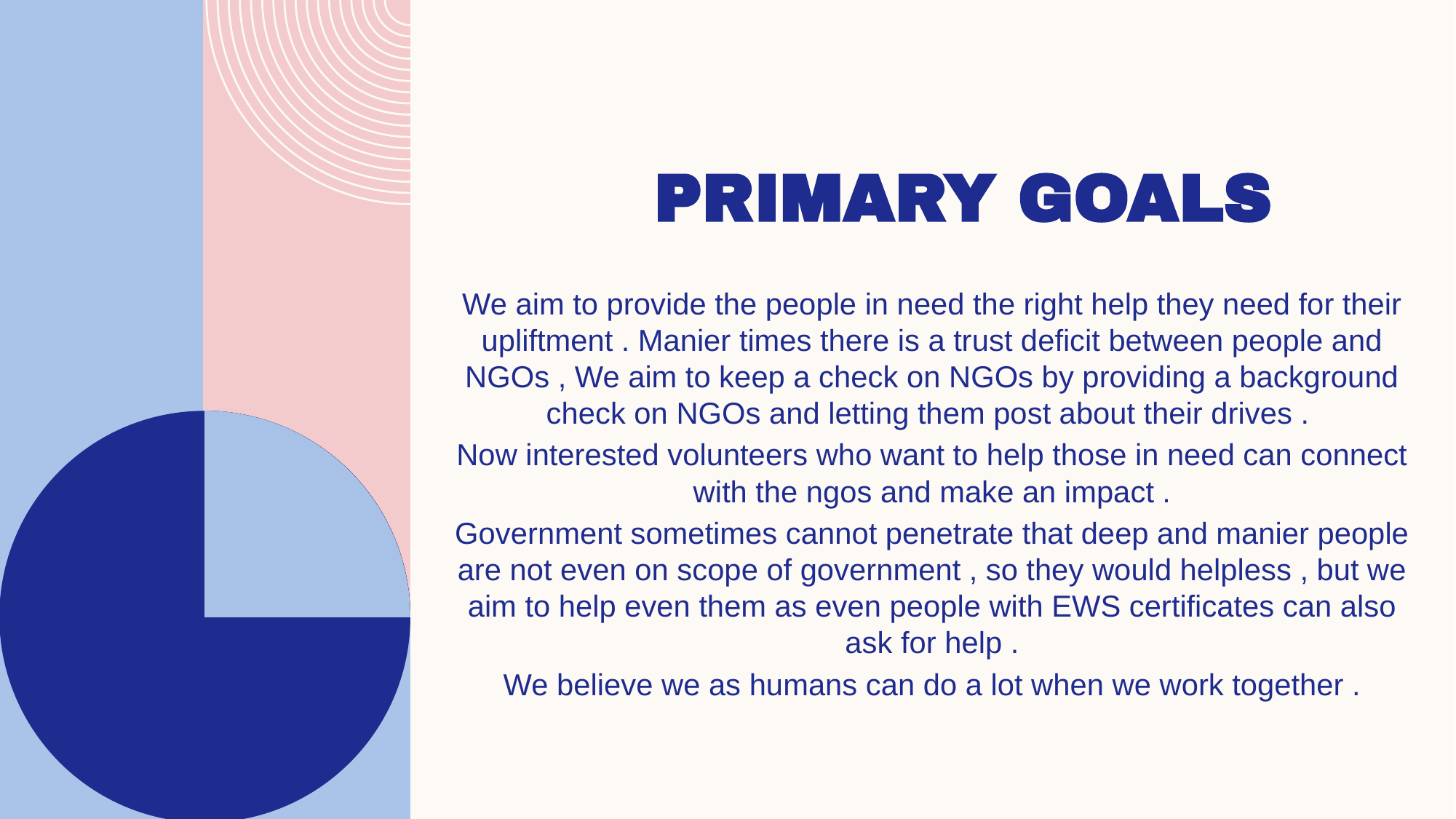

# Primary goals

We aim to provide the people in need the right help they need for their upliftment . Manier times there is a trust deficit between people and NGOs , We aim to keep a check on NGOs by providing a background check on NGOs and letting them post about their drives .
Now interested volunteers who want to help those in need can connect with the ngos and make an impact .
Government sometimes cannot penetrate that deep and manier people are not even on scope of government , so they would helpless , but we aim to help even them as even people with EWS certificates can also ask for help .
We believe we as humans can do a lot when we work together .